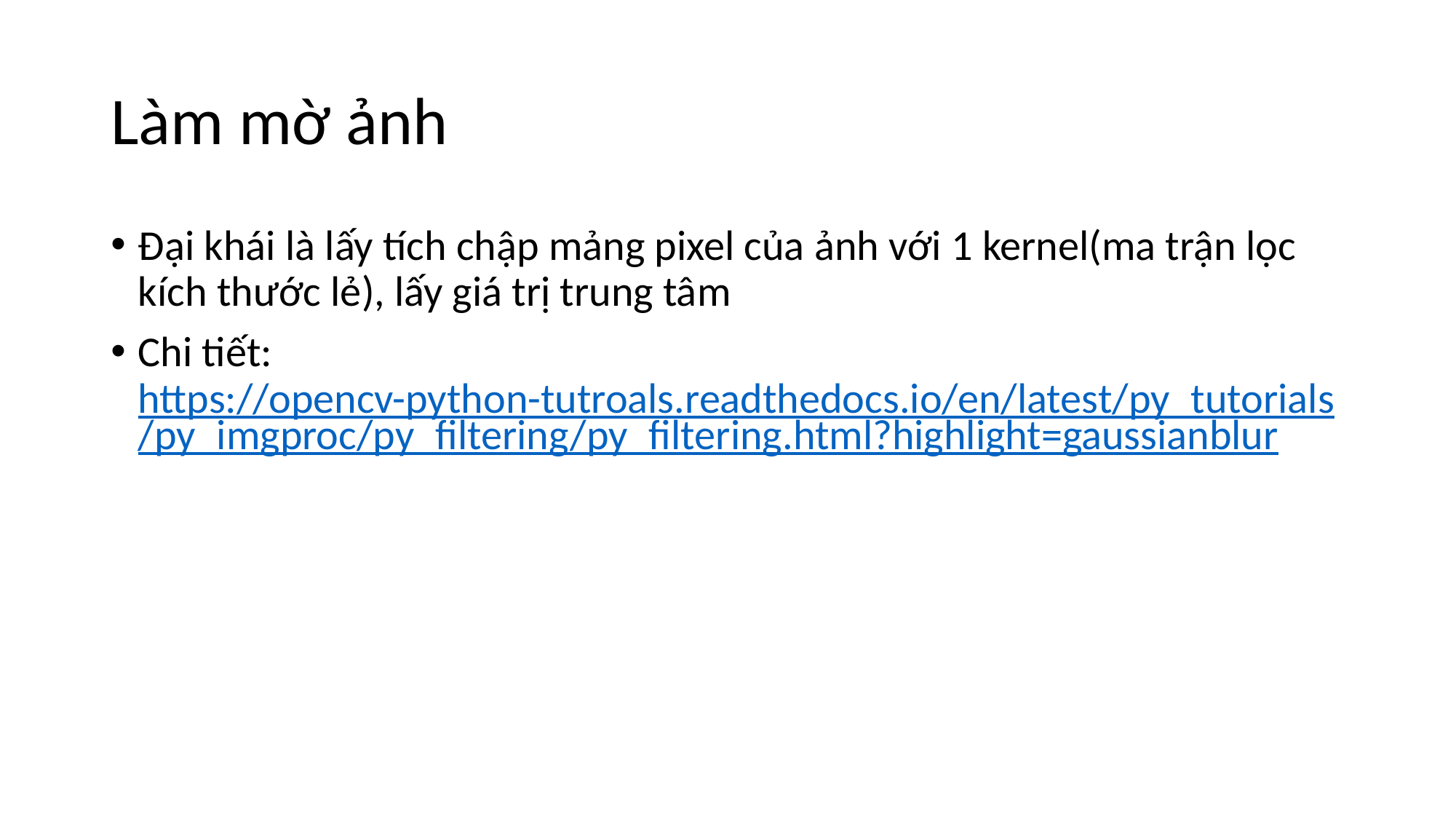

# Làm mờ ảnh
Đại khái là lấy tích chập mảng pixel của ảnh với 1 kernel(ma trận lọc kích thước lẻ), lấy giá trị trung tâm
Chi tiết: https://opencv-python-tutroals.readthedocs.io/en/latest/py_tutorials/py_imgproc/py_filtering/py_filtering.html?highlight=gaussianblur